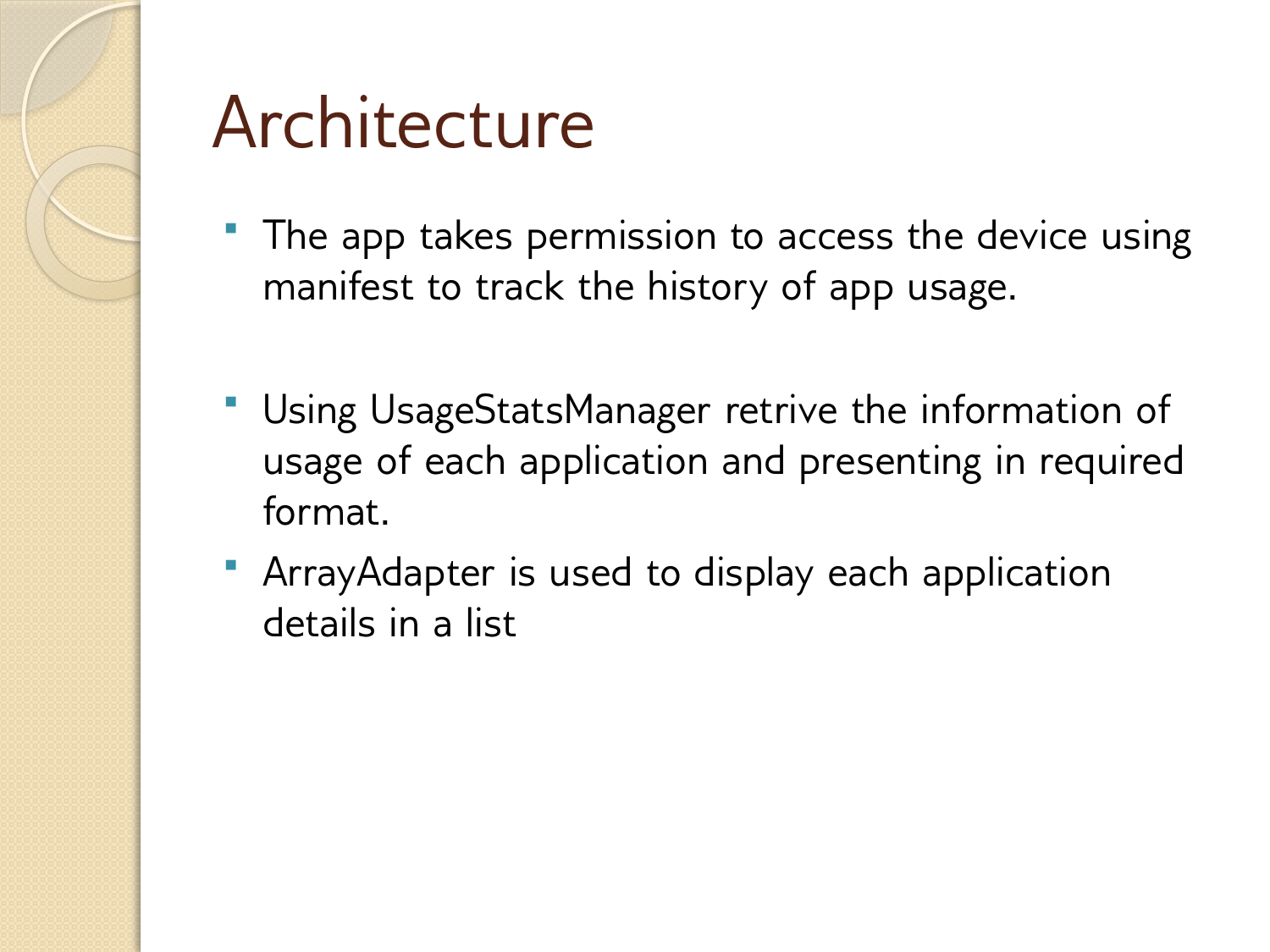

# Architecture
The app takes permission to access the device using manifest to track the history of app usage.

Using UsageStatsManager retrive the information of usage of each application and presenting in required format.
ArrayAdapter is used to display each application details in a list